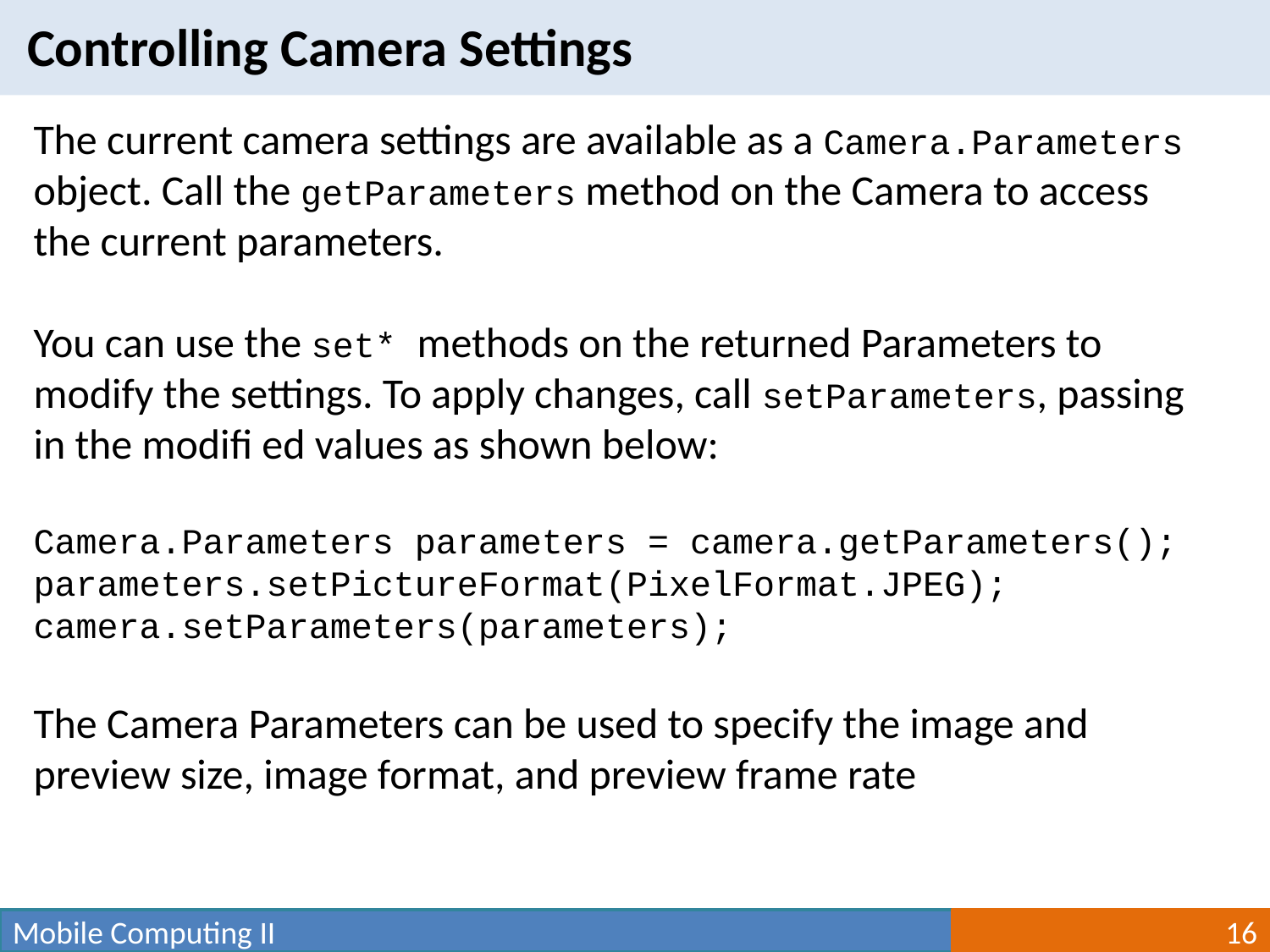

Controlling Camera Settings
The current camera settings are available as a Camera.Parameters object. Call the getParameters method on the Camera to access the current parameters.

You can use the set* methods on the returned Parameters to modify the settings. To apply changes, call setParameters, passing in the modifi ed values as shown below:

Camera.Parameters parameters = camera.getParameters();
parameters.setPictureFormat(PixelFormat.JPEG);
camera.setParameters(parameters);

The Camera Parameters can be used to specify the image and preview size, image format, and preview frame rate
Mobile Computing II
16